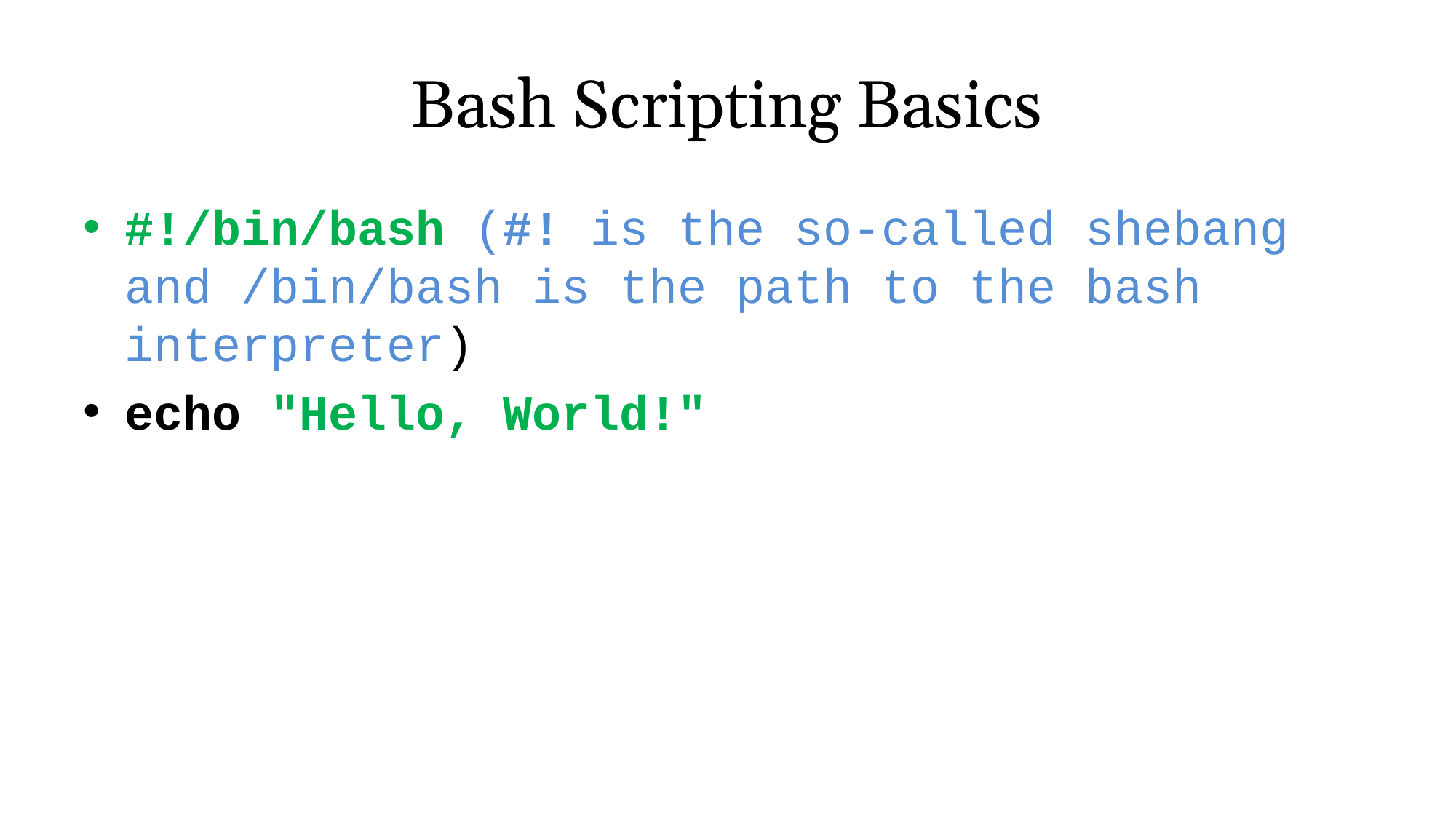

# Bash Scripting Basics
#!/bin/bash (#! is the so-called shebang and /bin/bash is the path to the bash interpreter)
echo "Hello, World!"